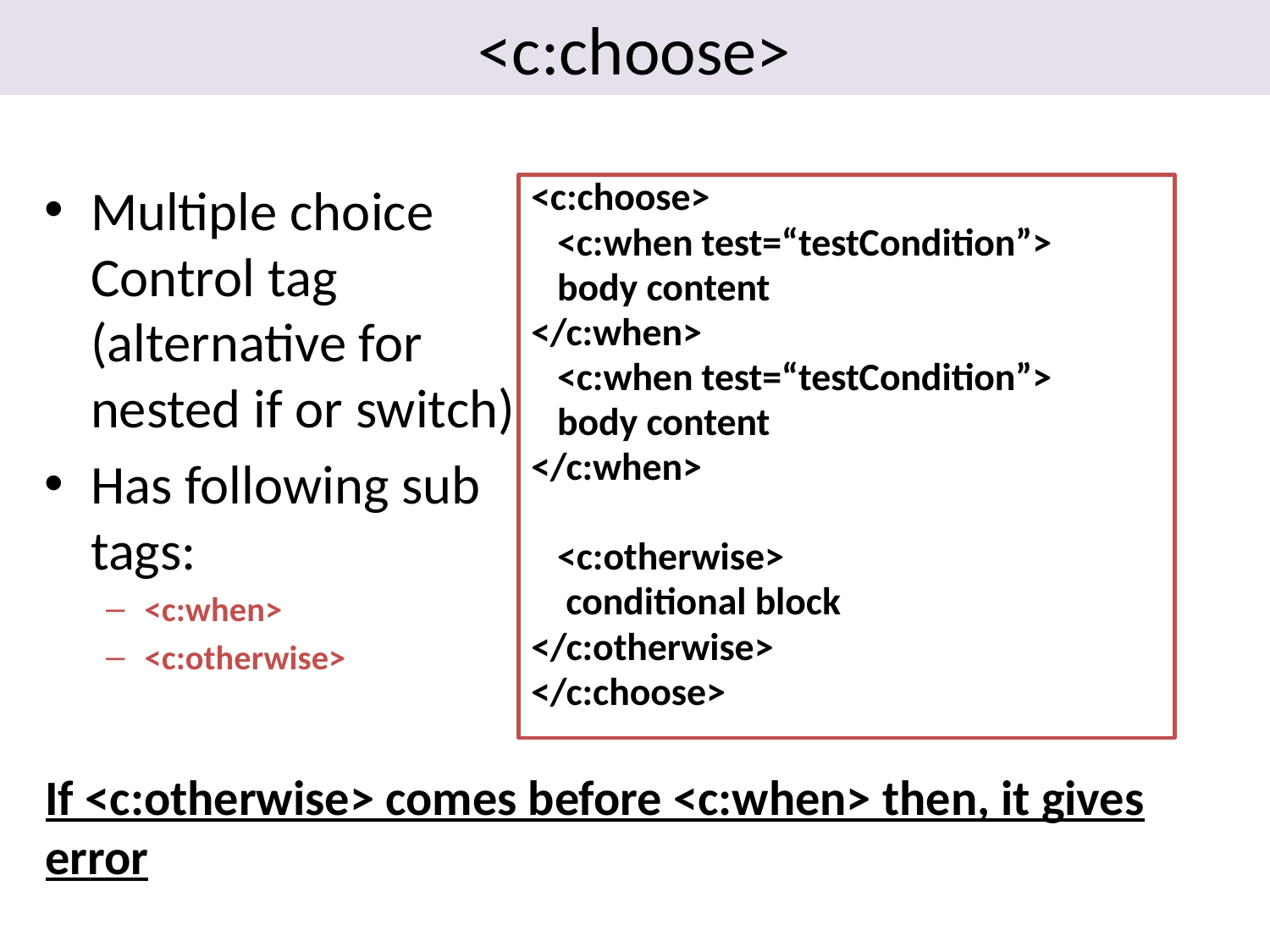

# <c:choose>
Multiple choice Control tag (alternative for nested if or switch)
Has following sub tags:
<c:when>
<c:otherwise>
<c:choose>
   <c:when test=“testCondition”>
   body content
</c:when>
   <c:when test=“testCondition”>
   body content
</c:when>

   <c:otherwise>
    conditional block
</c:otherwise>
</c:choose>
If <c:otherwise> comes before <c:when> then, it gives error
19